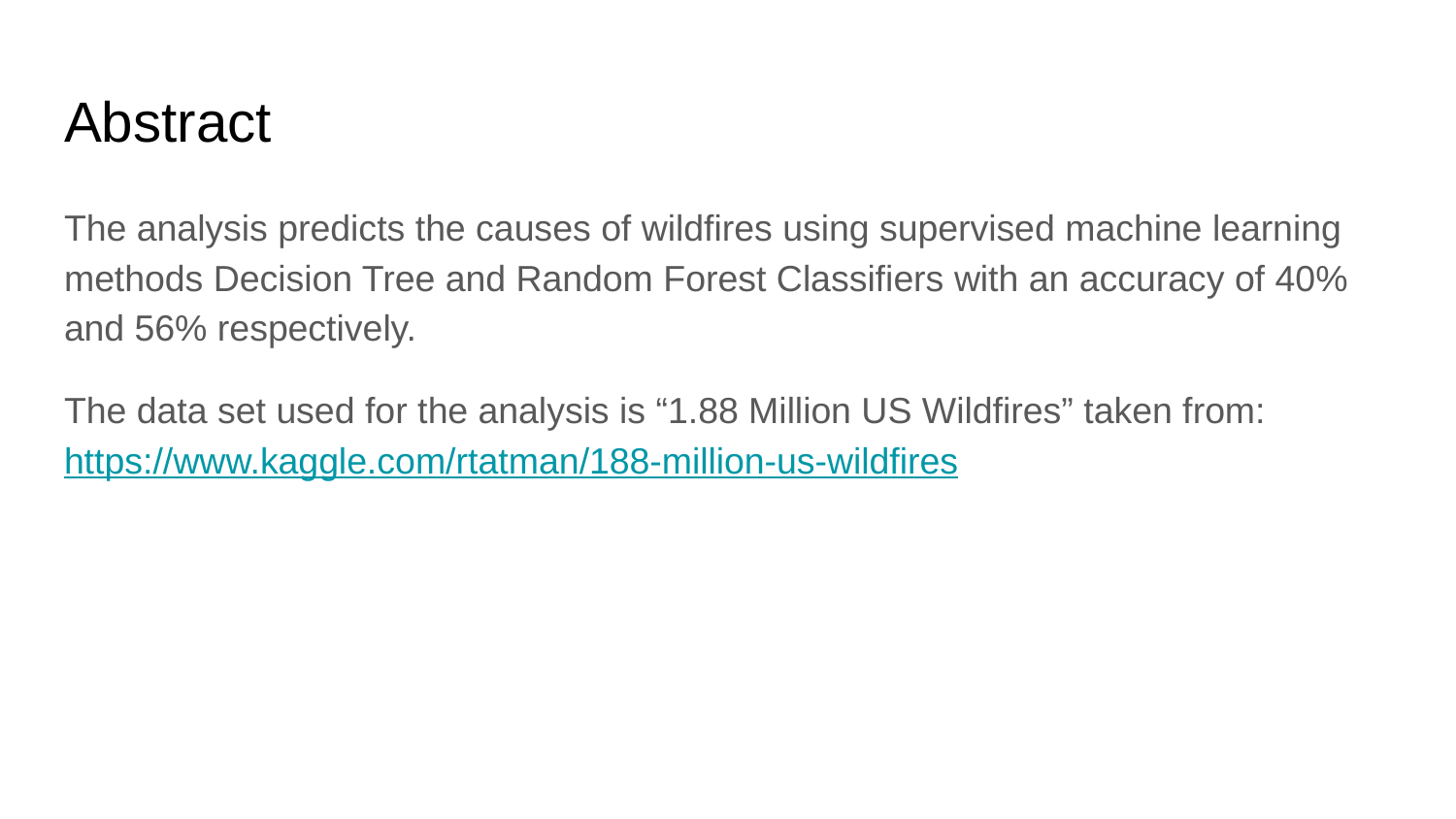

# Abstract
The analysis predicts the causes of wildfires using supervised machine learning methods Decision Tree and Random Forest Classifiers with an accuracy of 40% and 56% respectively.
The data set used for the analysis is “1.88 Million US Wildfires” taken from: https://www.kaggle.com/rtatman/188-million-us-wildfires